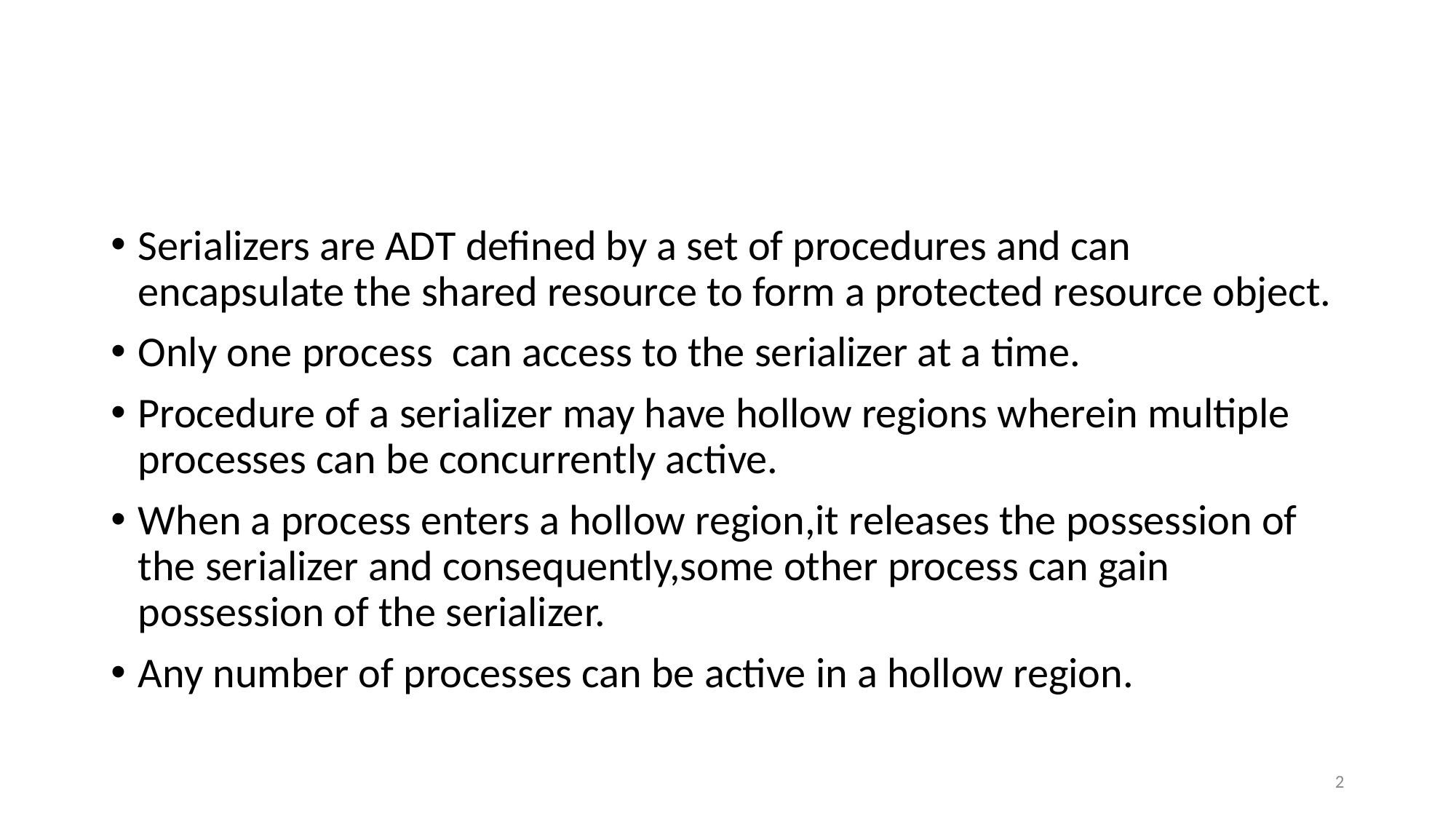

#
Serializers are ADT defined by a set of procedures and can encapsulate the shared resource to form a protected resource object.
Only one process  can access to the serializer at a time.
Procedure of a serializer may have hollow regions wherein multiple processes can be concurrently active.
When a process enters a hollow region,it releases the possession of the serializer and consequently,some other process can gain possession of the serializer.
Any number of processes can be active in a hollow region.
2